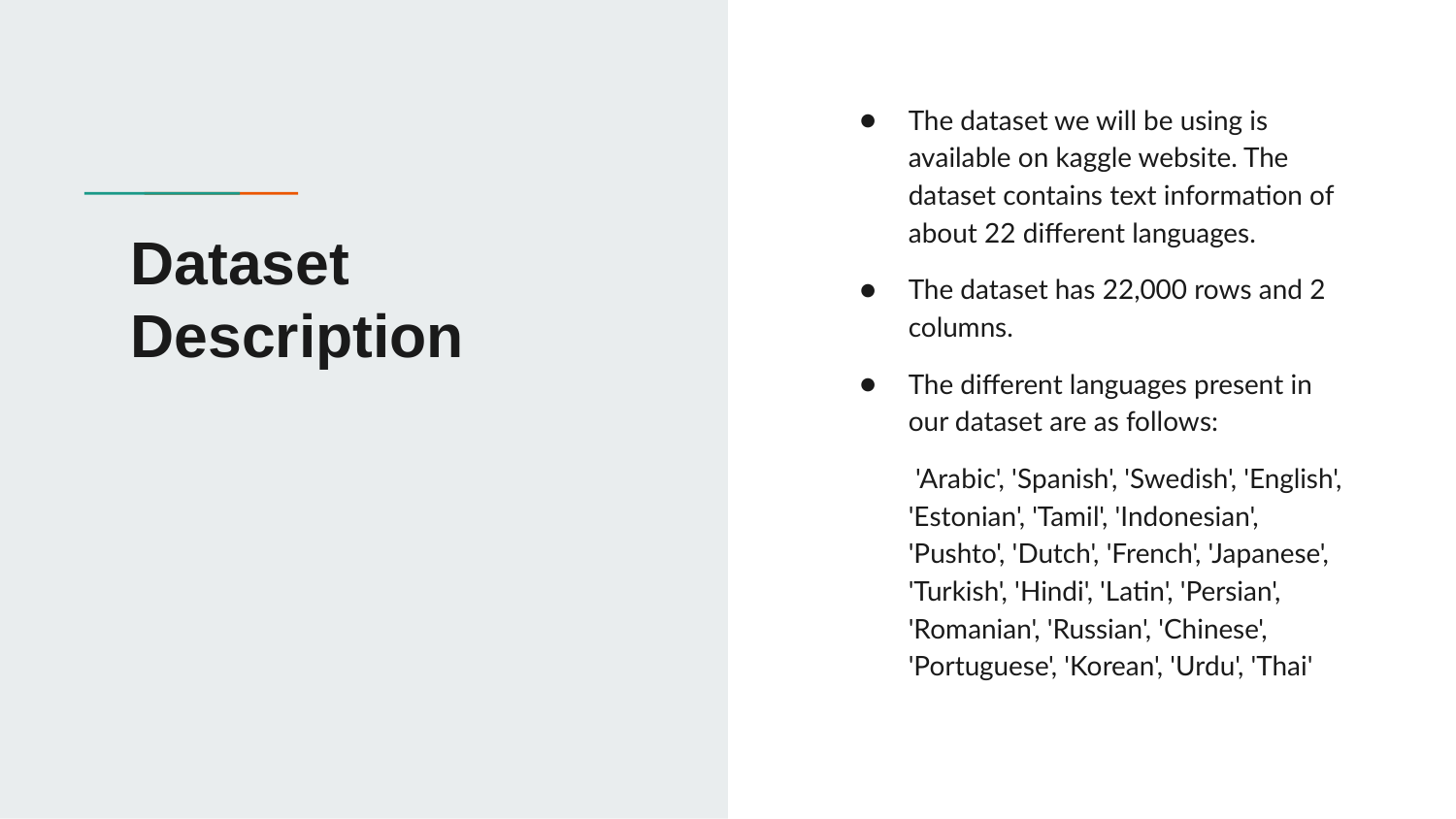

The dataset we will be using is available on kaggle website. The dataset contains text information of about 22 different languages.
The dataset has 22,000 rows and 2 columns.
The different languages present in our dataset are as follows:
 'Arabic', 'Spanish', 'Swedish', 'English', 'Estonian', 'Tamil', 'Indonesian', 'Pushto', 'Dutch', 'French', 'Japanese', 'Turkish', 'Hindi', 'Latin', 'Persian', 'Romanian', 'Russian', 'Chinese', 'Portuguese', 'Korean', 'Urdu', 'Thai'

# Dataset Description